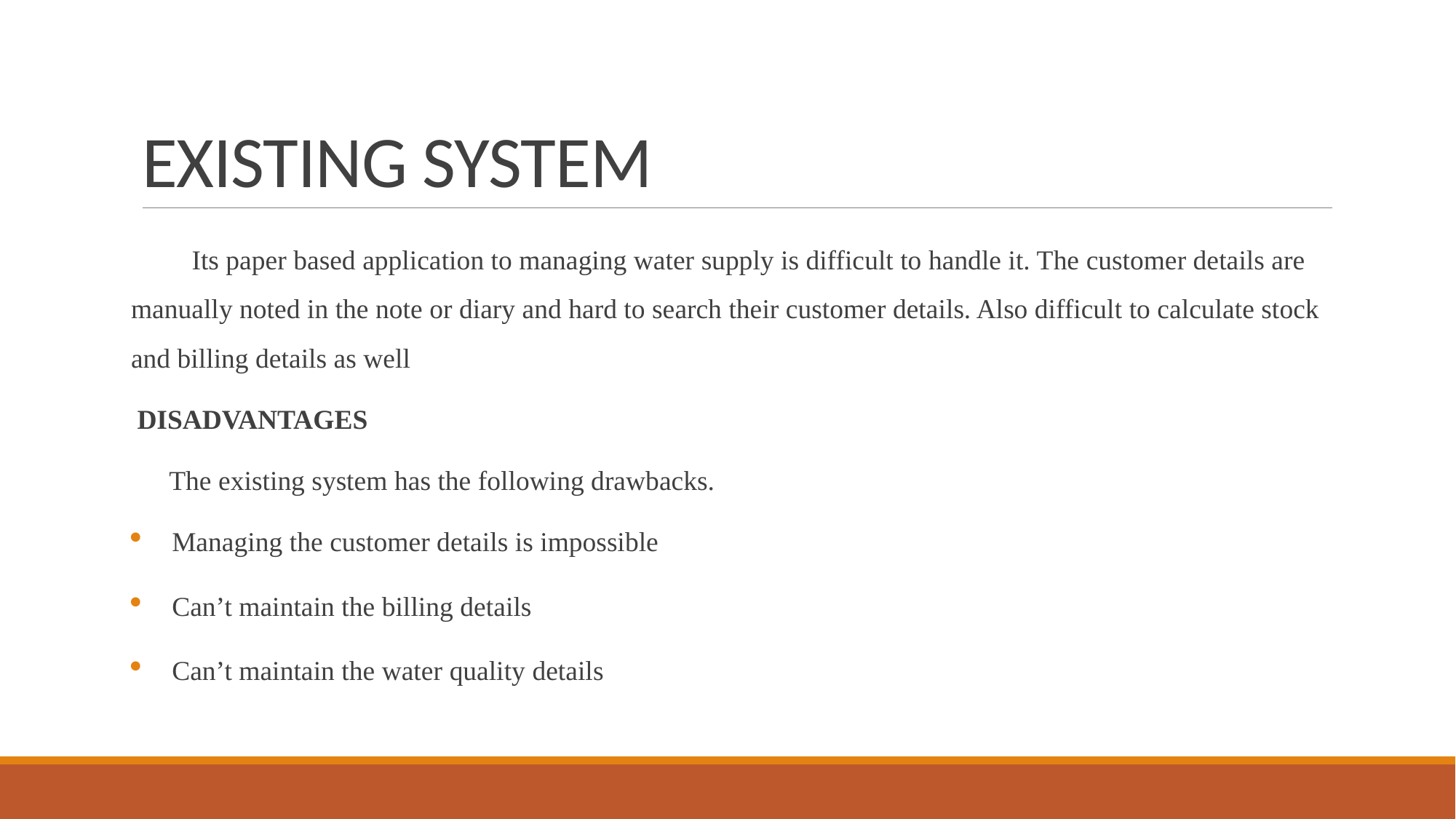

# EXISTING SYSTEM
Its paper based application to managing water supply is difficult to handle it. The customer details are manually noted in the note or diary and hard to search their customer details. Also difficult to calculate stock and billing details as well
DISADVANTAGES
The existing system has the following drawbacks.
Managing the customer details is impossible
Can’t maintain the billing details
Can’t maintain the water quality details